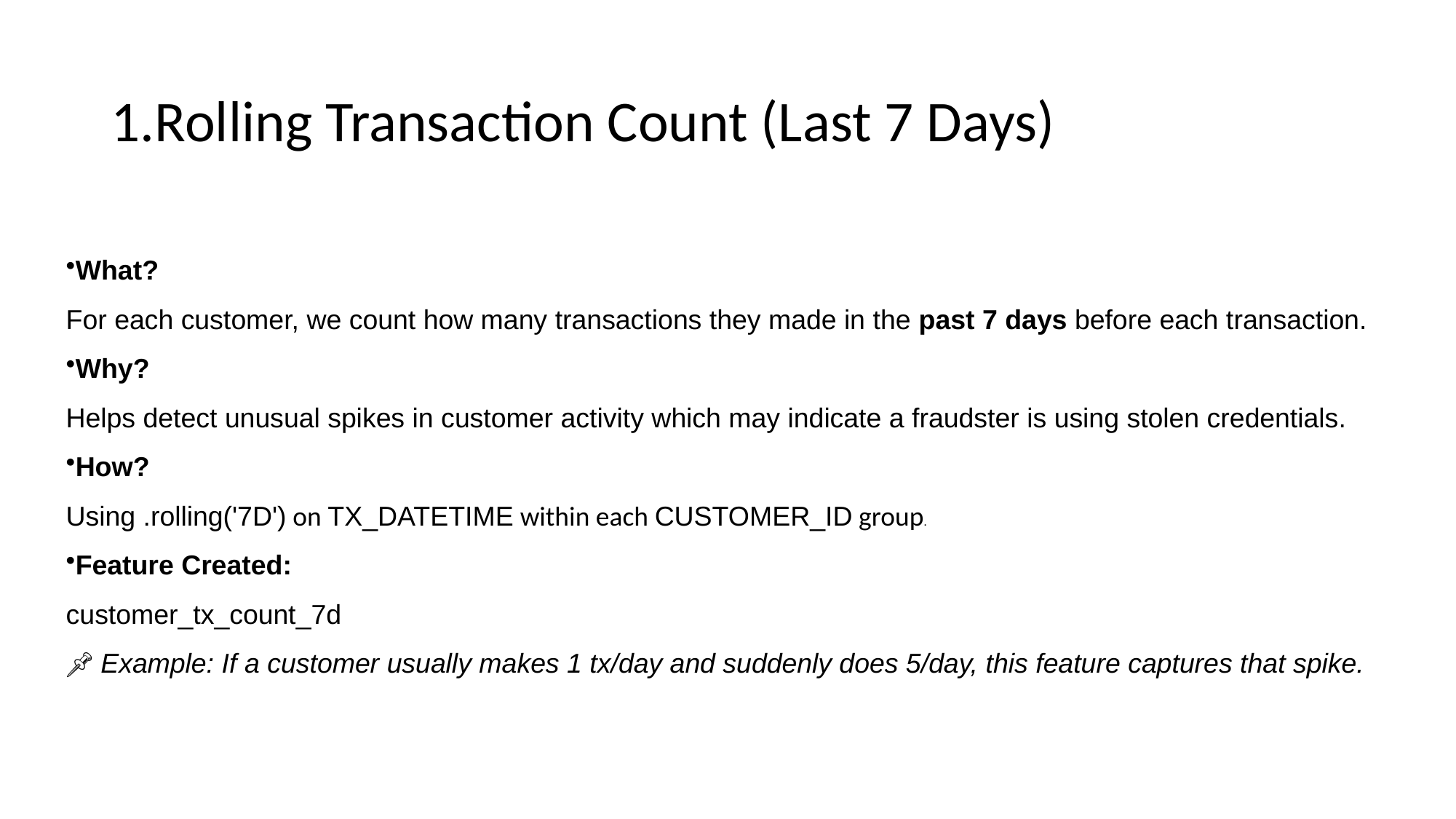

# 1.Rolling Transaction Count (Last 7 Days)

What?
For each customer, we count how many transactions they made in the past 7 days before each transaction.
Why?
Helps detect unusual spikes in customer activity which may indicate a fraudster is using stolen credentials.
How?
Using .rolling('7D') on TX_DATETIME within each CUSTOMER_ID group.
Feature Created:
customer_tx_count_7d
📌 Example: If a customer usually makes 1 tx/day and suddenly does 5/day, this feature captures that spike.